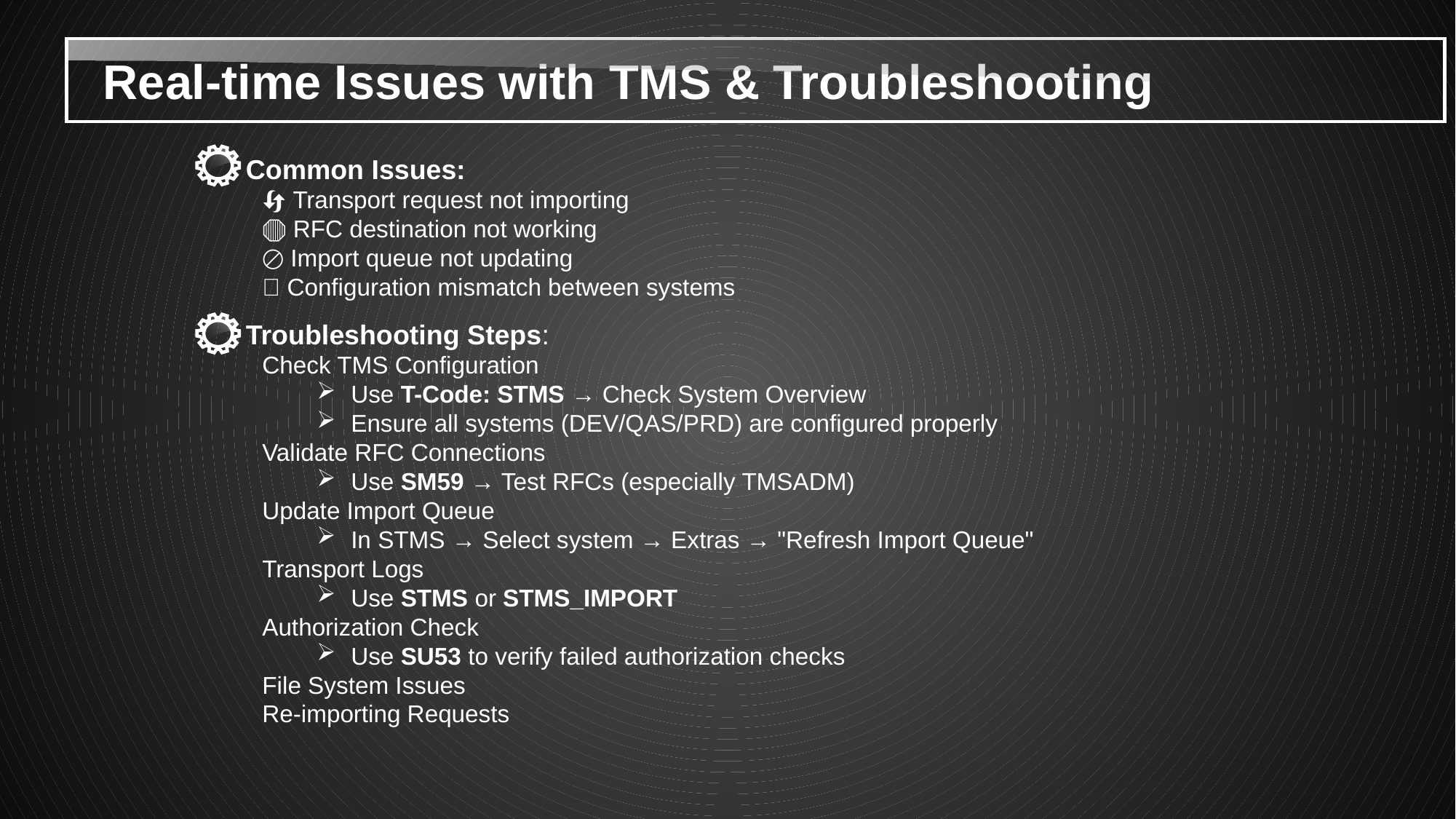

Real-time Issues with TMS & Troubleshooting
     Common Issues:
🔄 Transport request not importing
🛑 RFC destination not working
🚫 Import queue not updating
🧩 Configuration mismatch between systems

     Troubleshooting Steps:
Check TMS Configuration
Use T-Code: STMS → Check System Overview
Ensure all systems (DEV/QAS/PRD) are configured properly
Validate RFC Connections
Use SM59 → Test RFCs (especially TMSADM)
Update Import Queue
In STMS → Select system → Extras → "Refresh Import Queue"
Transport Logs
Use STMS or STMS_IMPORT
Authorization Check
Use SU53 to verify failed authorization checks
File System Issues
Re-importing Requests